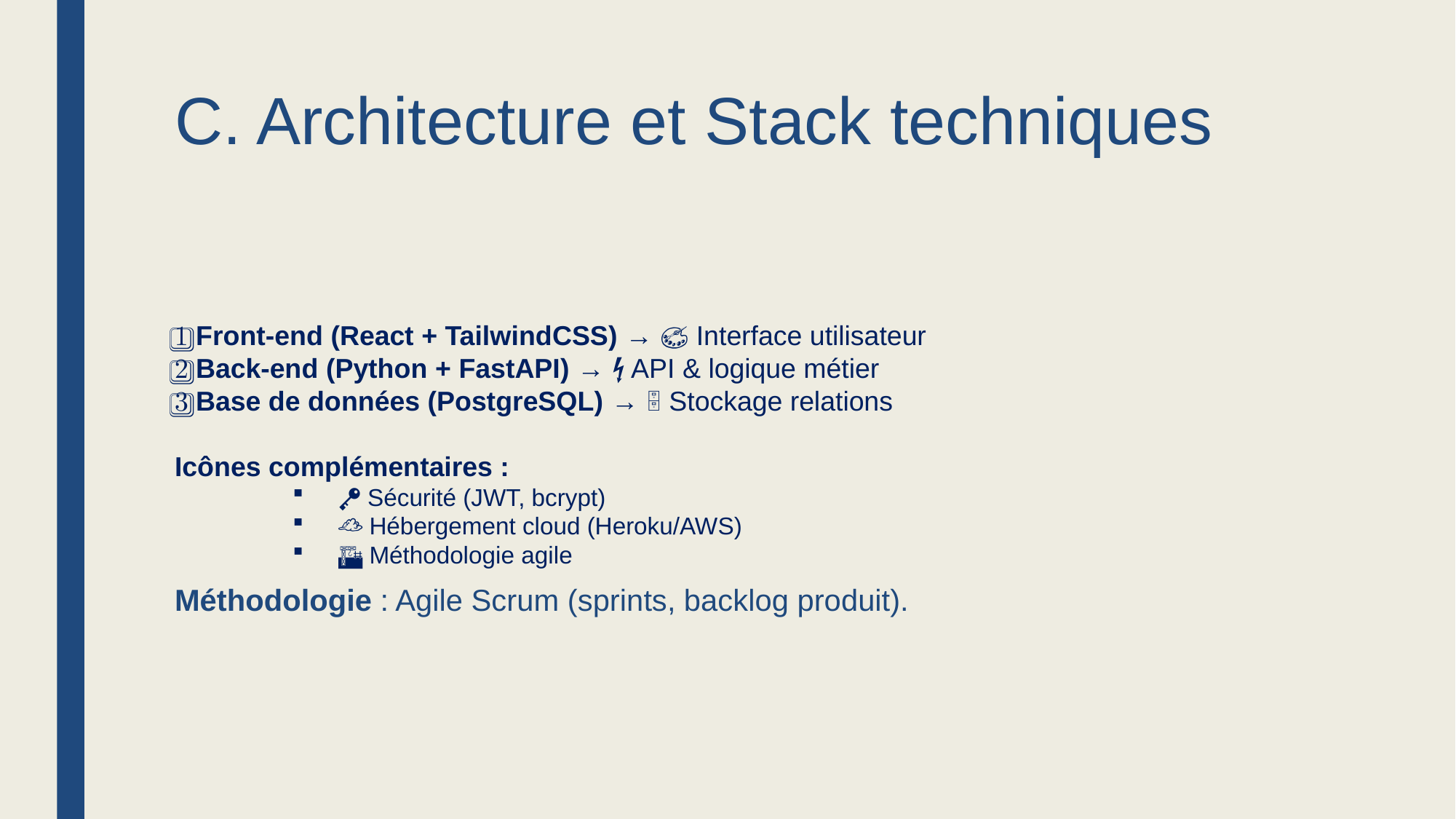

# C. Architecture et Stack techniques

1️⃣ Front-end (React + TailwindCSS) → 🎨 Interface utilisateur
2️⃣ Back-end (Python + FastAPI) → ⚡ API & logique métier
3️⃣ Base de données (PostgreSQL) → 🗄️ Stockage relations

Icônes complémentaires :
🔑 Sécurité (JWT, bcrypt)
☁️ Hébergement cloud (Heroku/AWS)
🏗️ Méthodologie agile
Méthodologie : Agile Scrum (sprints, backlog produit).